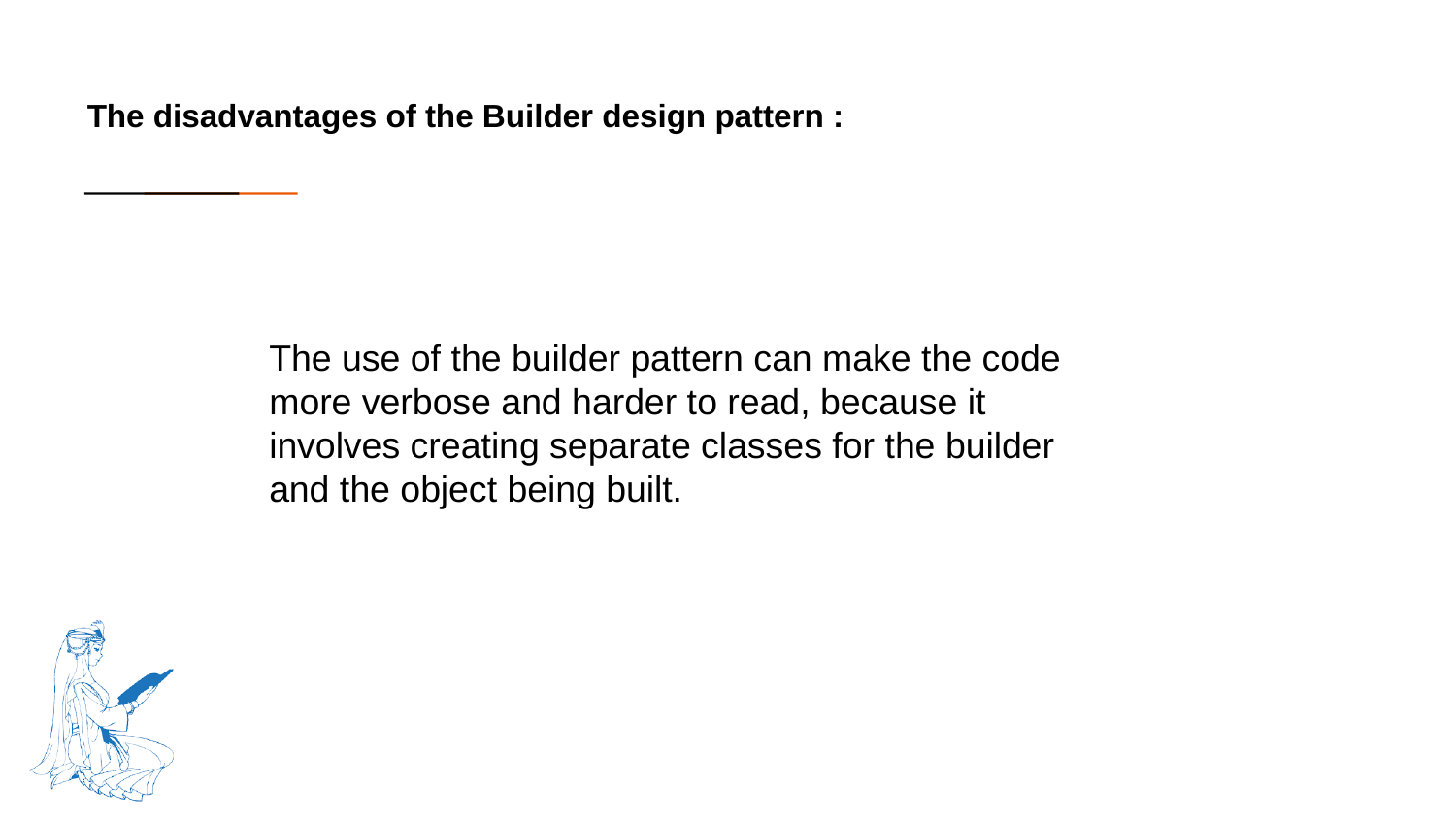

The disadvantages of the Builder design pattern :

The use of the builder pattern can make the code more verbose and harder to read, because it involves creating separate classes for the builder and the object being built.